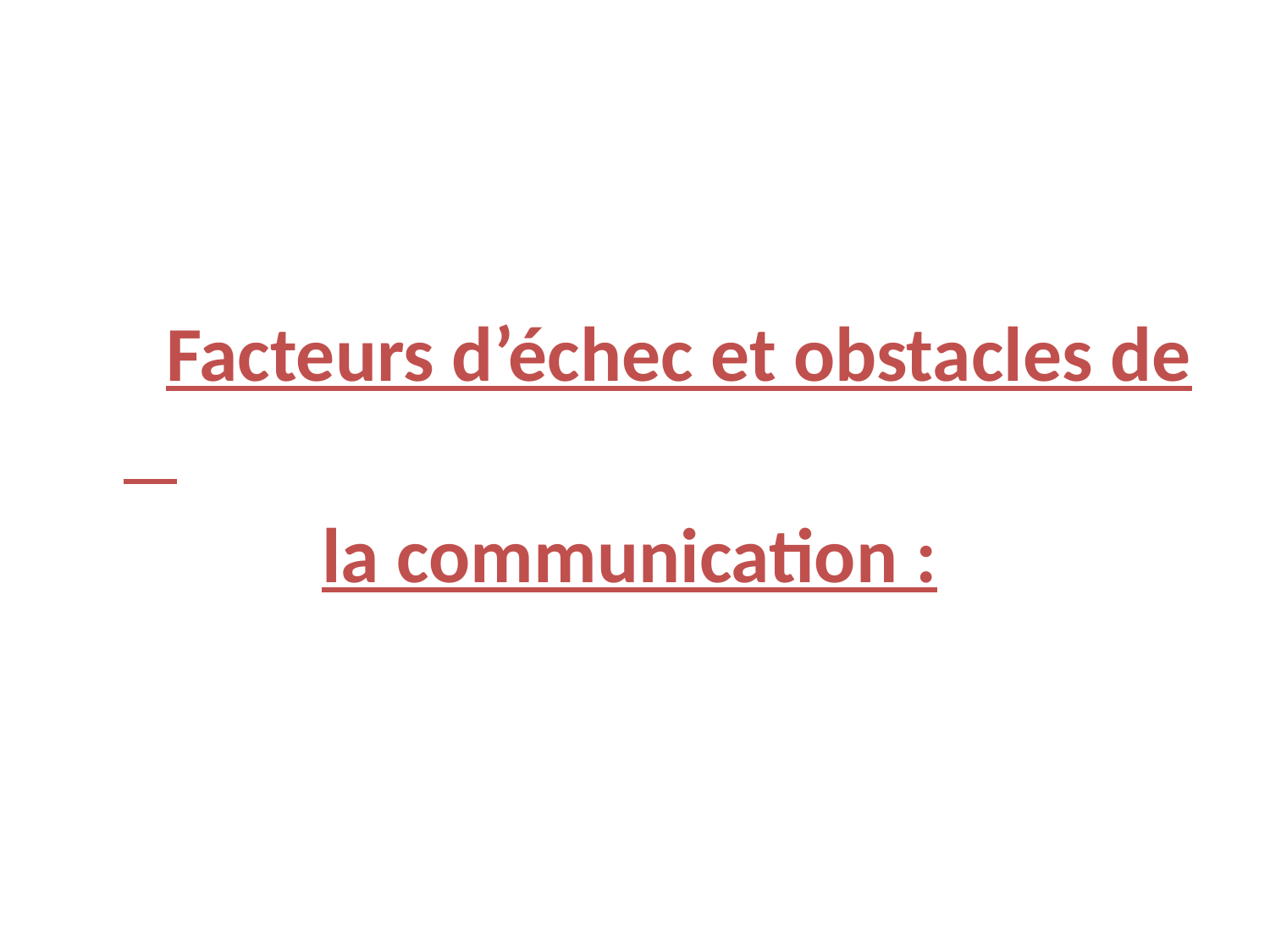

#

        Facteurs d’échec et obstacles de
              la communication :